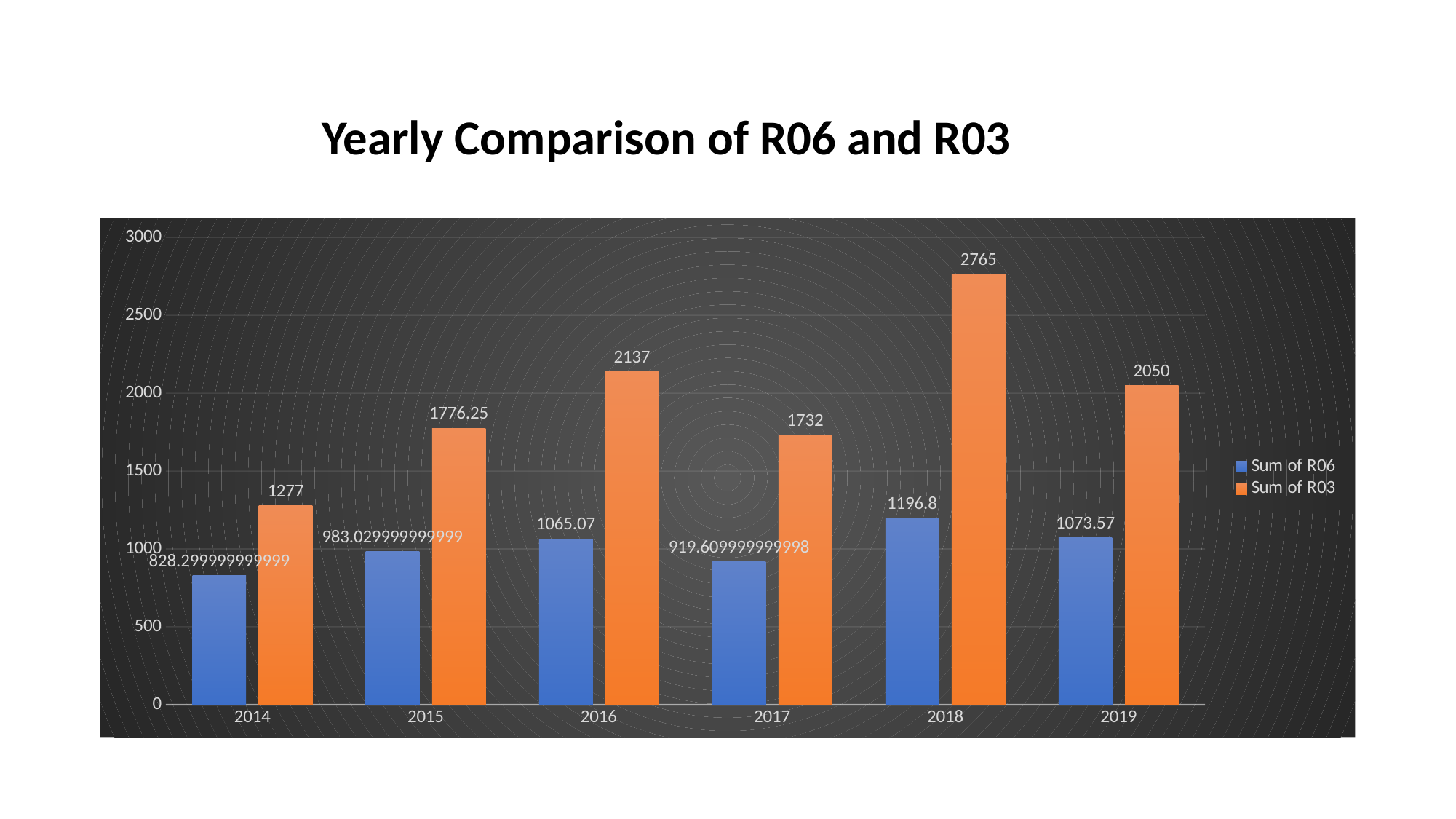

# Yearly Comparison of R06 and R03

### Chart

| Category | Sum of R06 | Sum of R03  |
|---|---|---|
| 2014 | 828.2999999999989 | 1277.0 |
| 2015 | 983.0299999999991 | 1776.25 |
| 2016 | 1065.0699999999988 | 2137.0 |
| 2017 | 919.609999999998 | 1732.0 |
| 2018 | 1196.8 | 2765.0 |
| 2019 | 1073.5699999999988 | 2050.0 |